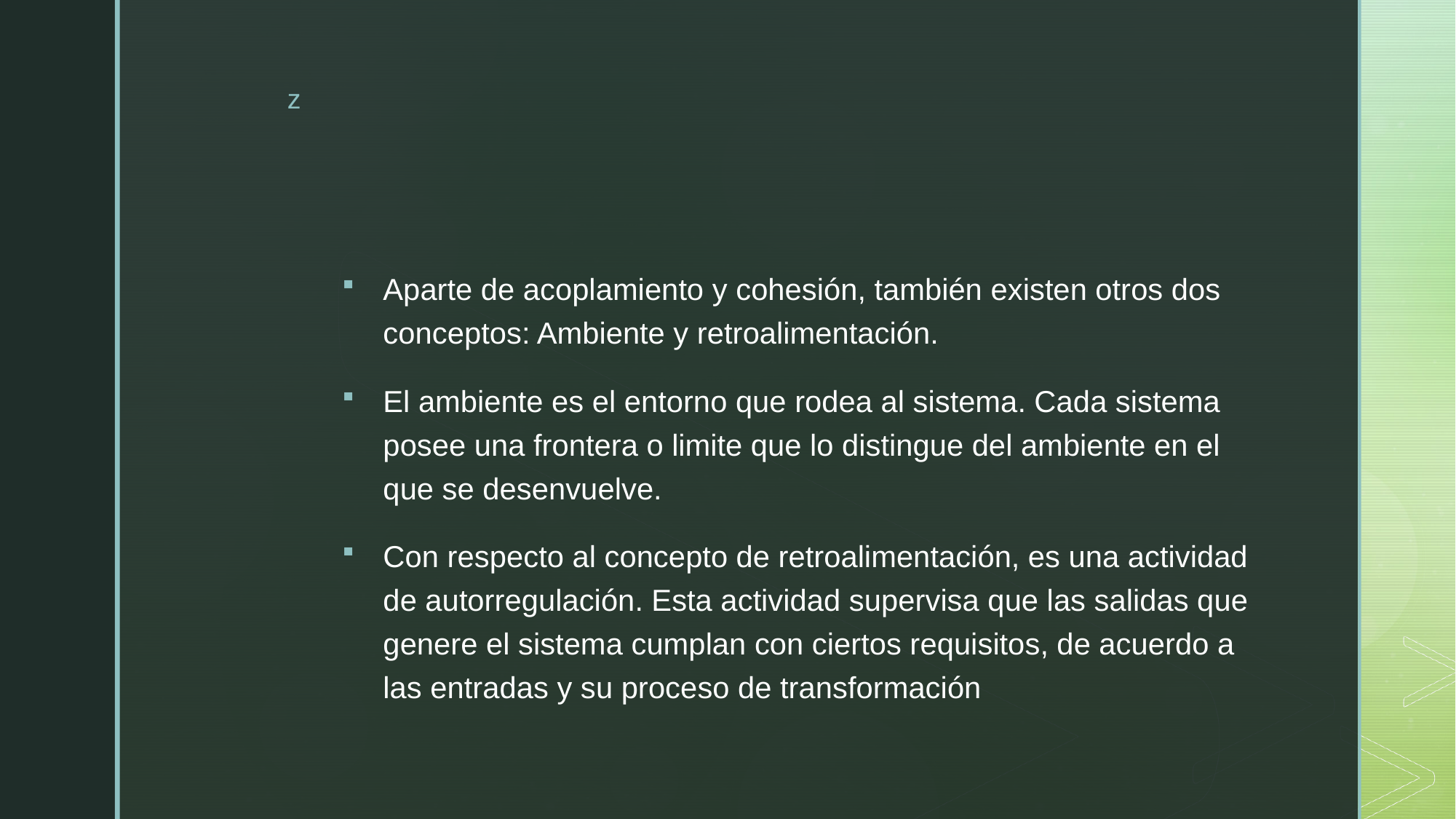

#
Aparte de acoplamiento y cohesión, también existen otros dos conceptos: Ambiente y retroalimentación.
El ambiente es el entorno que rodea al sistema. Cada sistema posee una frontera o limite que lo distingue del ambiente en el que se desenvuelve.
Con respecto al concepto de retroalimentación, es una actividad de autorregulación. Esta actividad supervisa que las salidas que genere el sistema cumplan con ciertos requisitos, de acuerdo a las entradas y su proceso de transformación